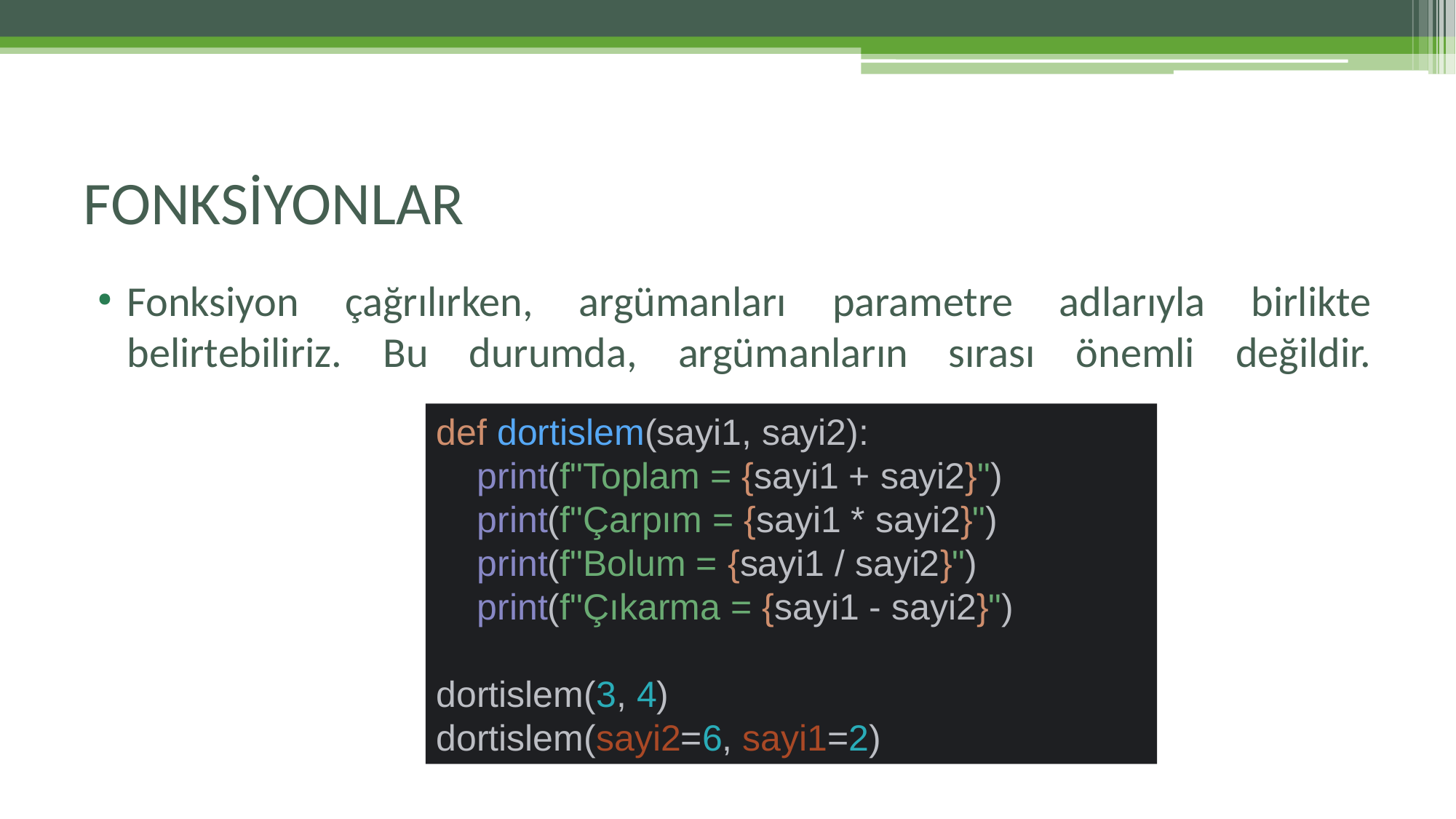

# FONKSİYONLAR
Fonksiyon çağrılırken, argümanları parametre adlarıyla birlikte belirtebiliriz. Bu durumda, argümanların sırası önemli değildir.
def dortislem(sayi1, sayi2):
    print(f"Toplam = {sayi1 + sayi2}")
    print(f"Çarpım = {sayi1 * sayi2}")
    print(f"Bolum = {sayi1 / sayi2}")
    print(f"Çıkarma = {sayi1 - sayi2}")
dortislem(3, 4)
dortislem(sayi2=6, sayi1=2)